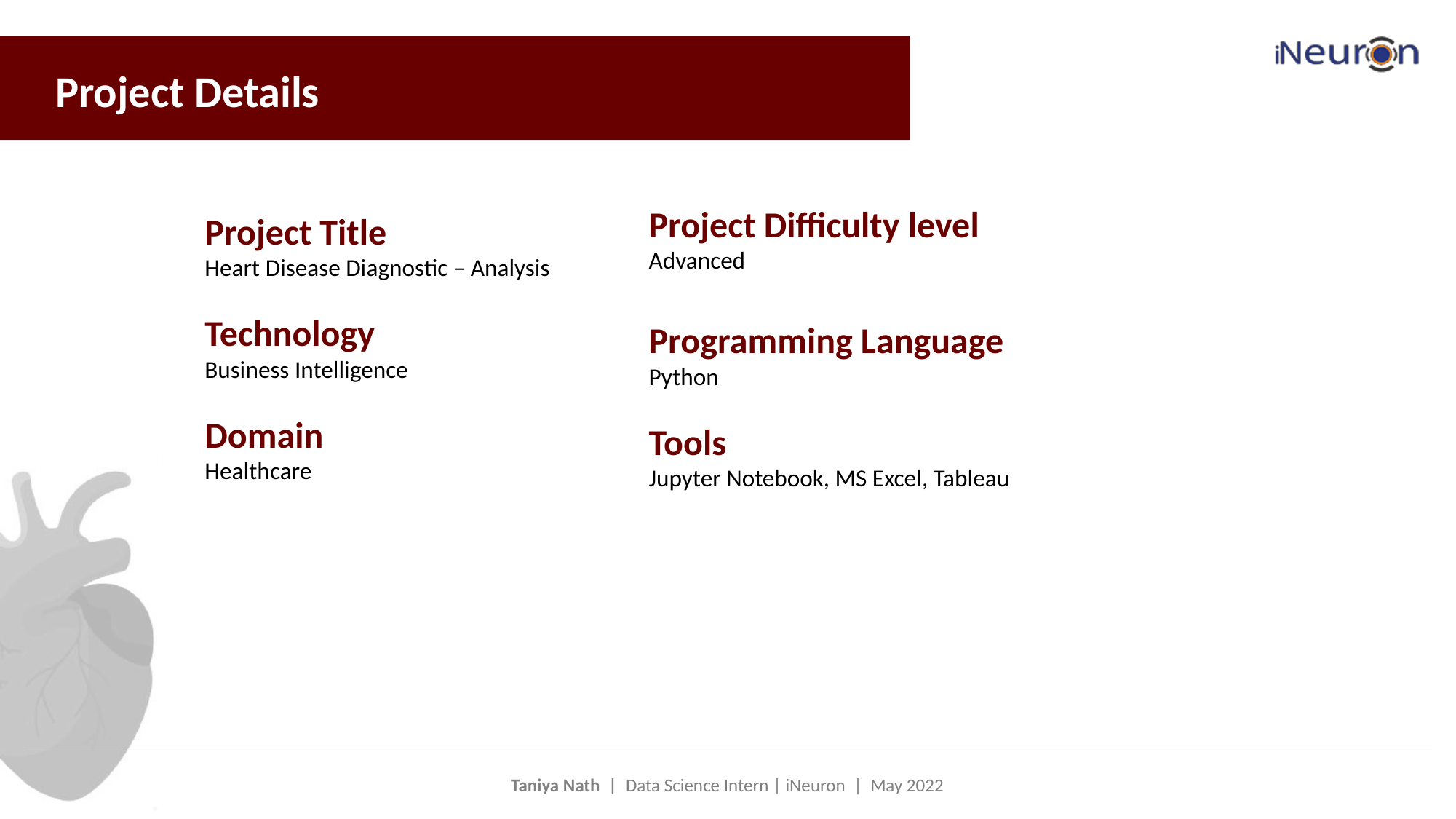

Project Details
Project Difficulty level
Advanced

Programming Language
Python

Tools
Jupyter Notebook, MS Excel, Tableau
Project Title
Heart Disease Diagnostic – Analysis

Technology
Business Intelligence

Domain
Healthcare